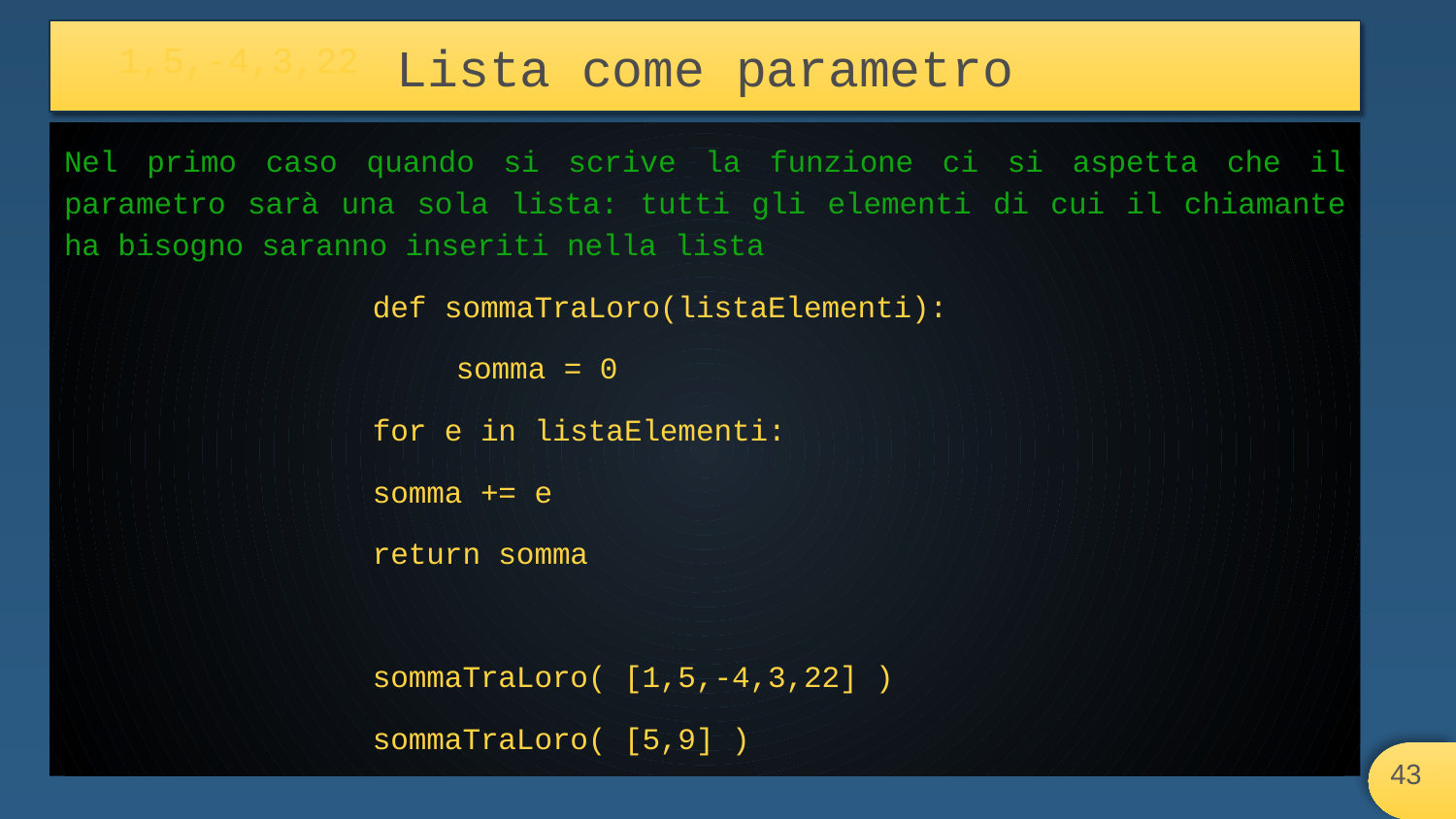

1,5,-4,3,22
# Lista come parametro
Nel primo caso quando si scrive la funzione ci si aspetta che il parametro sarà una sola lista: tutti gli elementi di cui il chiamante ha bisogno saranno inseriti nella lista
def sommaTraLoro(listaElementi):
somma = 0
		for e in listaElementi:
			somma += e
		return somma

sommaTraLoro( [1,5,-4,3,22] )
sommaTraLoro( [5,9] )
43